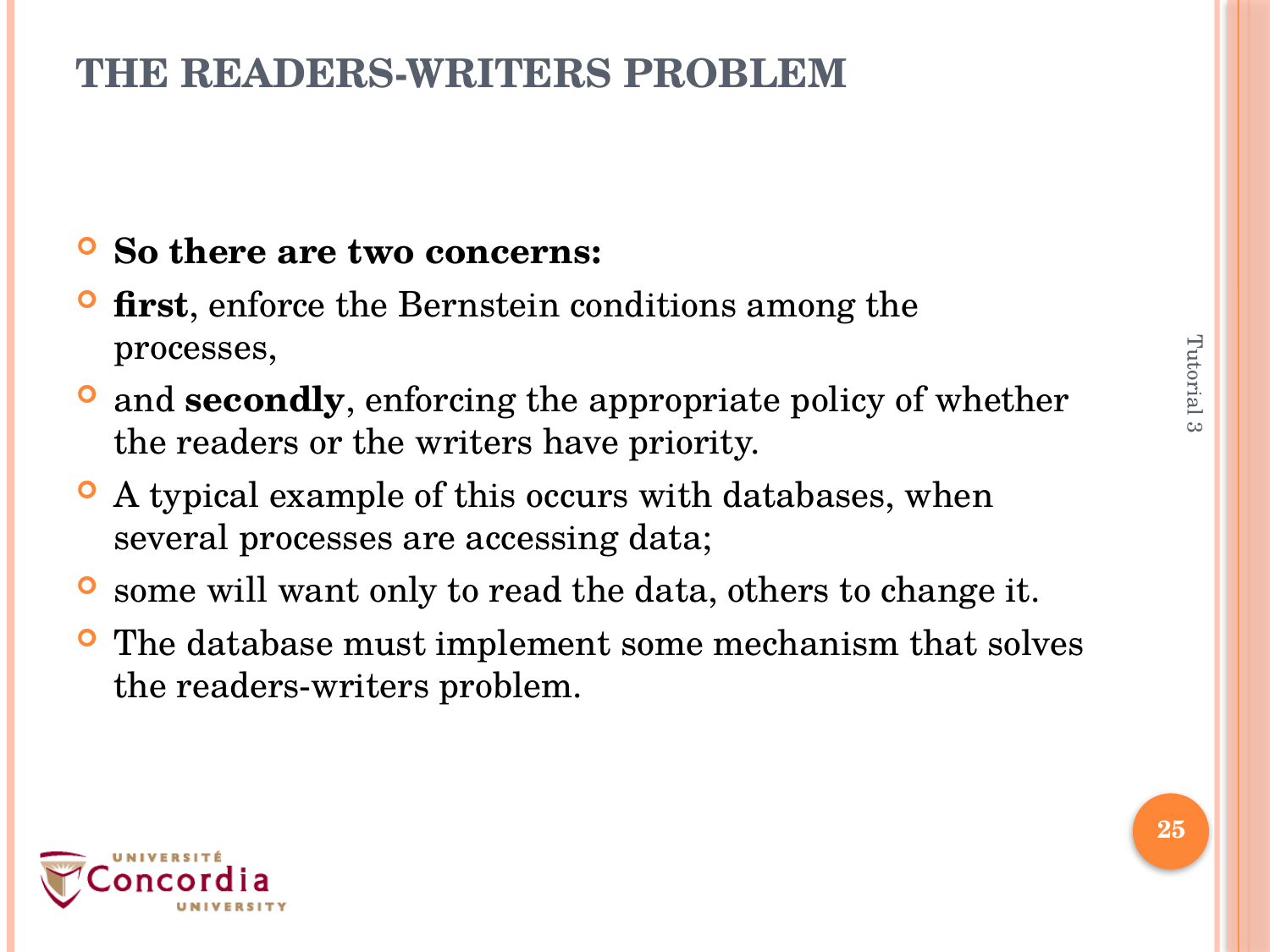

# The Readers-Writers Problem
So there are two concerns:
first, enforce the Bernstein conditions among the processes,
and secondly, enforcing the appropriate policy of whether the readers or the writers have priority.
A typical example of this occurs with databases, when several processes are accessing data;
some will want only to read the data, others to change it.
The database must implement some mechanism that solves the readers-writers problem.

Tutorial 3
25